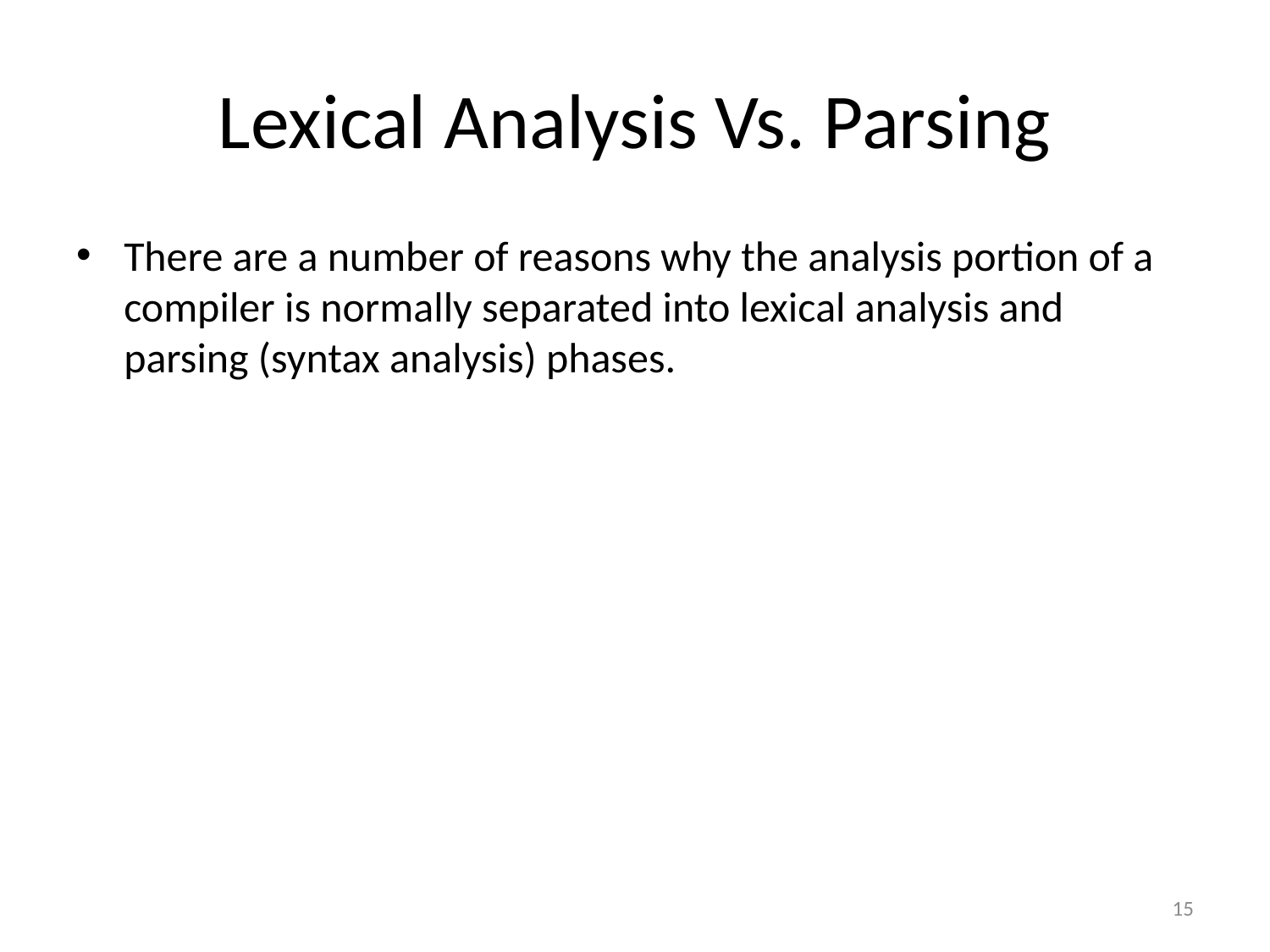

# Lexical Analysis Vs. Parsing
There are a number of reasons why the analysis portion of a compiler is normally separated into lexical analysis and parsing (syntax analysis) phases.
15